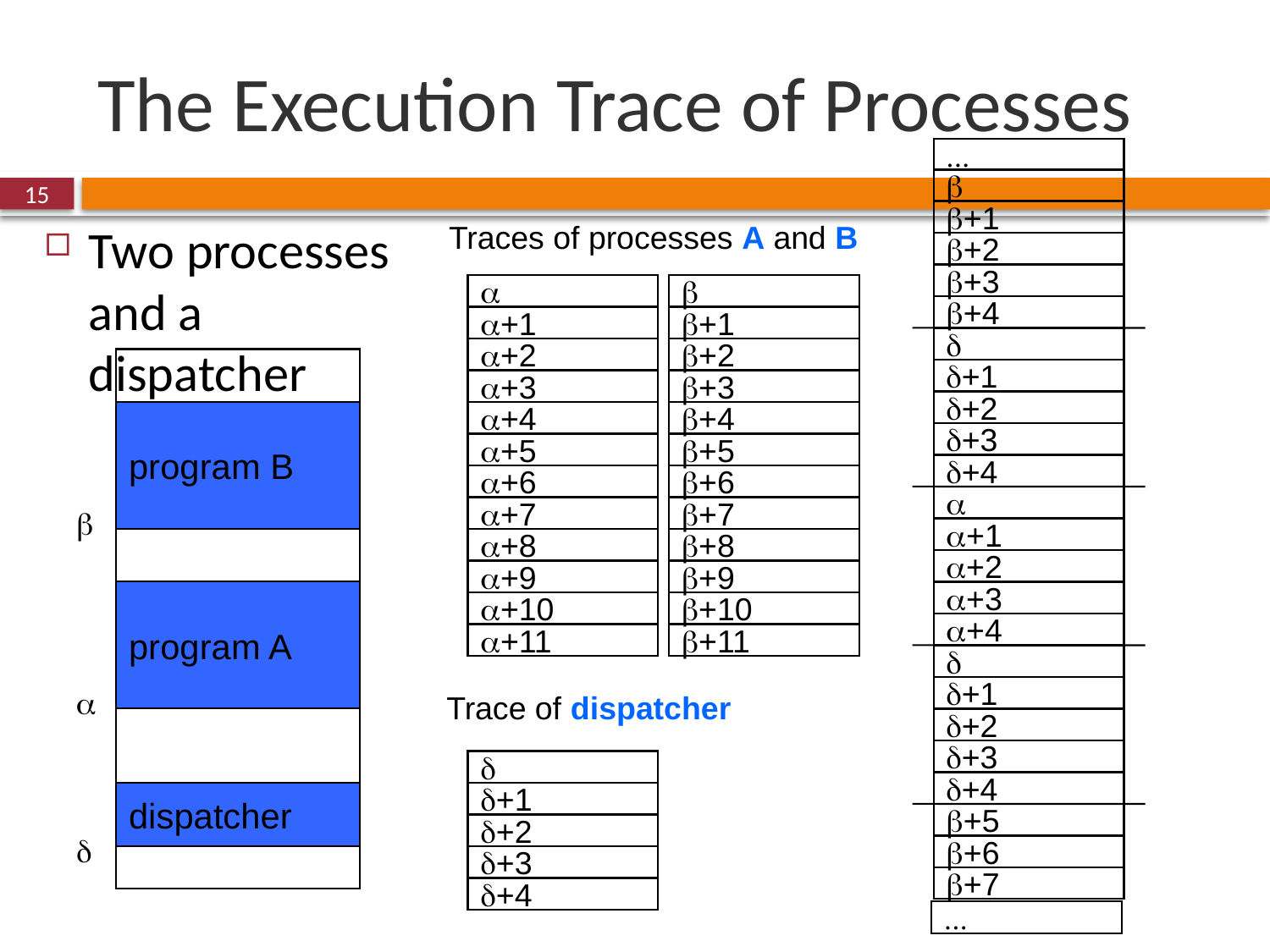

# The Execution Trace of Processes
...
β
15
β+1
Traces of processes A and B
Two processes and a dispatcher
β+2
β+3

α
α+1
α+2
α+3
α+4
α+5
α+6
α+7
α+8
α+9
α+10
α+11

β
β+1
β+2
β+3
β+4
β+5
β+6
β+7
β+8
β+9
β+10
β+11
β+4

δ

δ+1
δ+2
program B
δ+3
δ+4

α
β
α+1
α+2
program A
α+3
α+4

δ
δ+1
δ+2
δ+3
δ+4
α
Trace of dispatcher

δ
δ+1
δ+2
δ+3
δ+4
dispatcher

β+5
δ
β+6
β+7
...